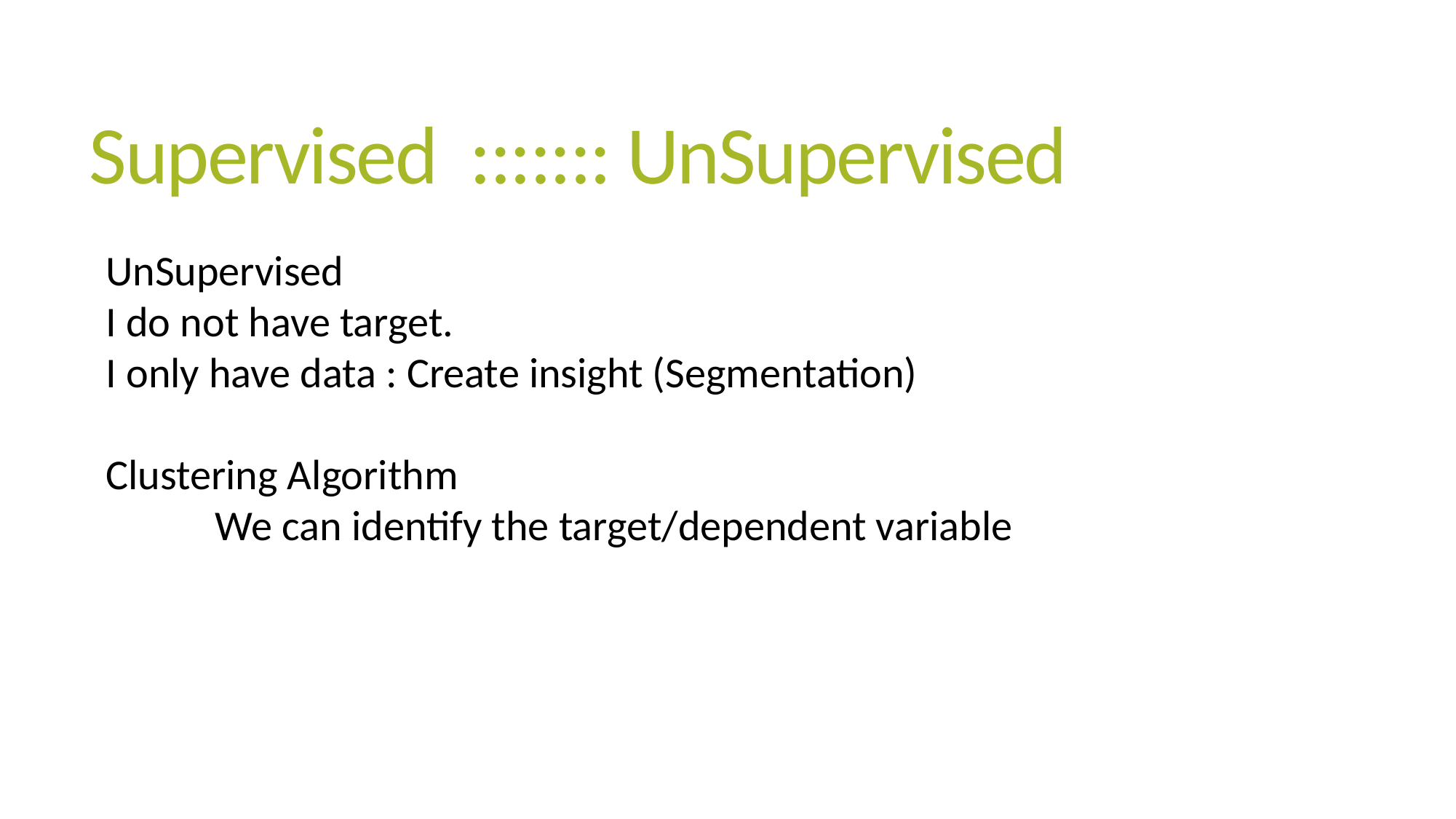

# Supervised  ::::::: UnSupervised
UnSupervised
I do not have target.
I only have data : Create insight (Segmentation)

Clustering Algorithm
	We can identify the target/dependent variable